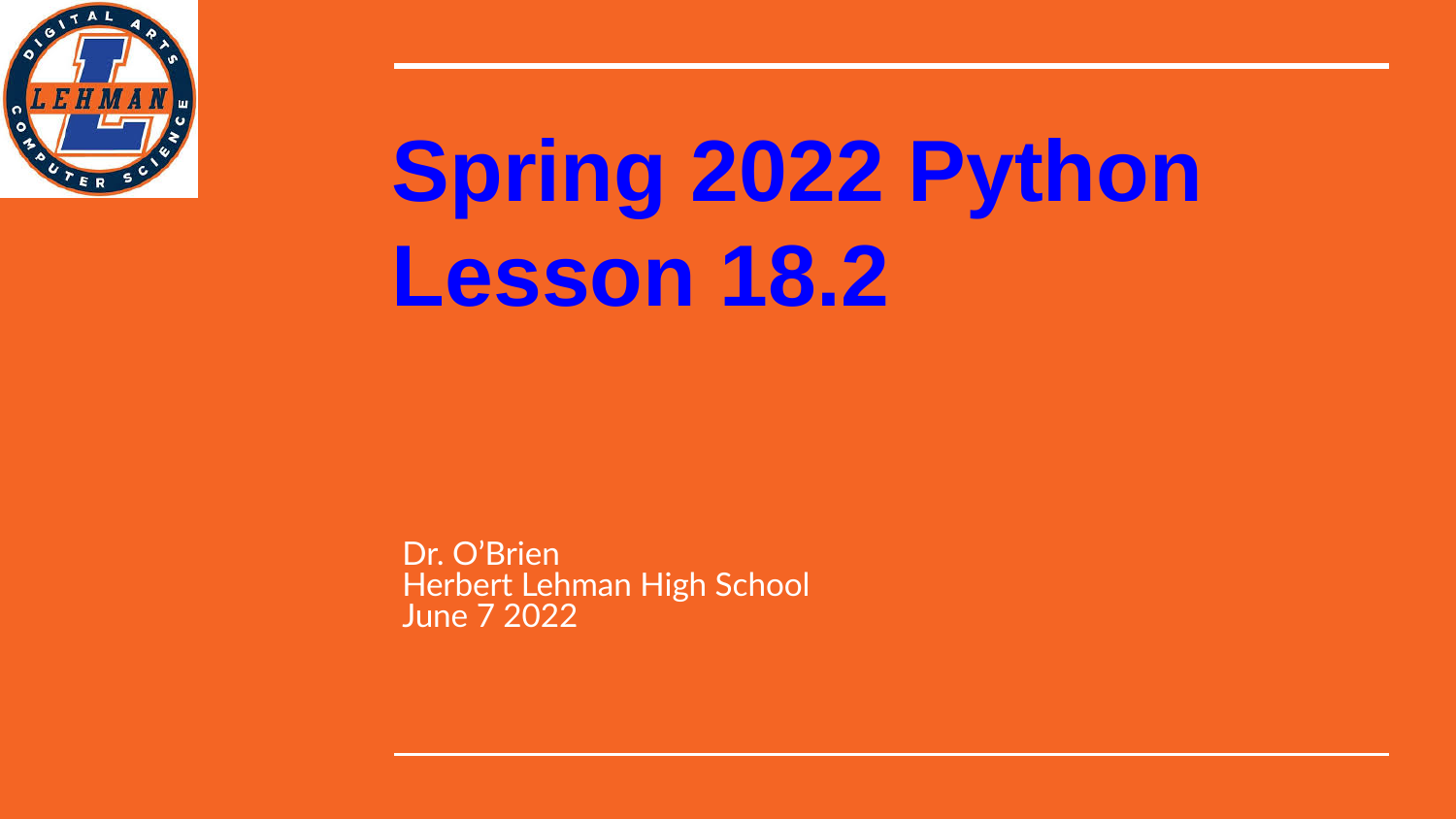

# Spring 2022 Python
Lesson 18.2
Dr. O’Brien
Herbert Lehman High School
June 7 2022